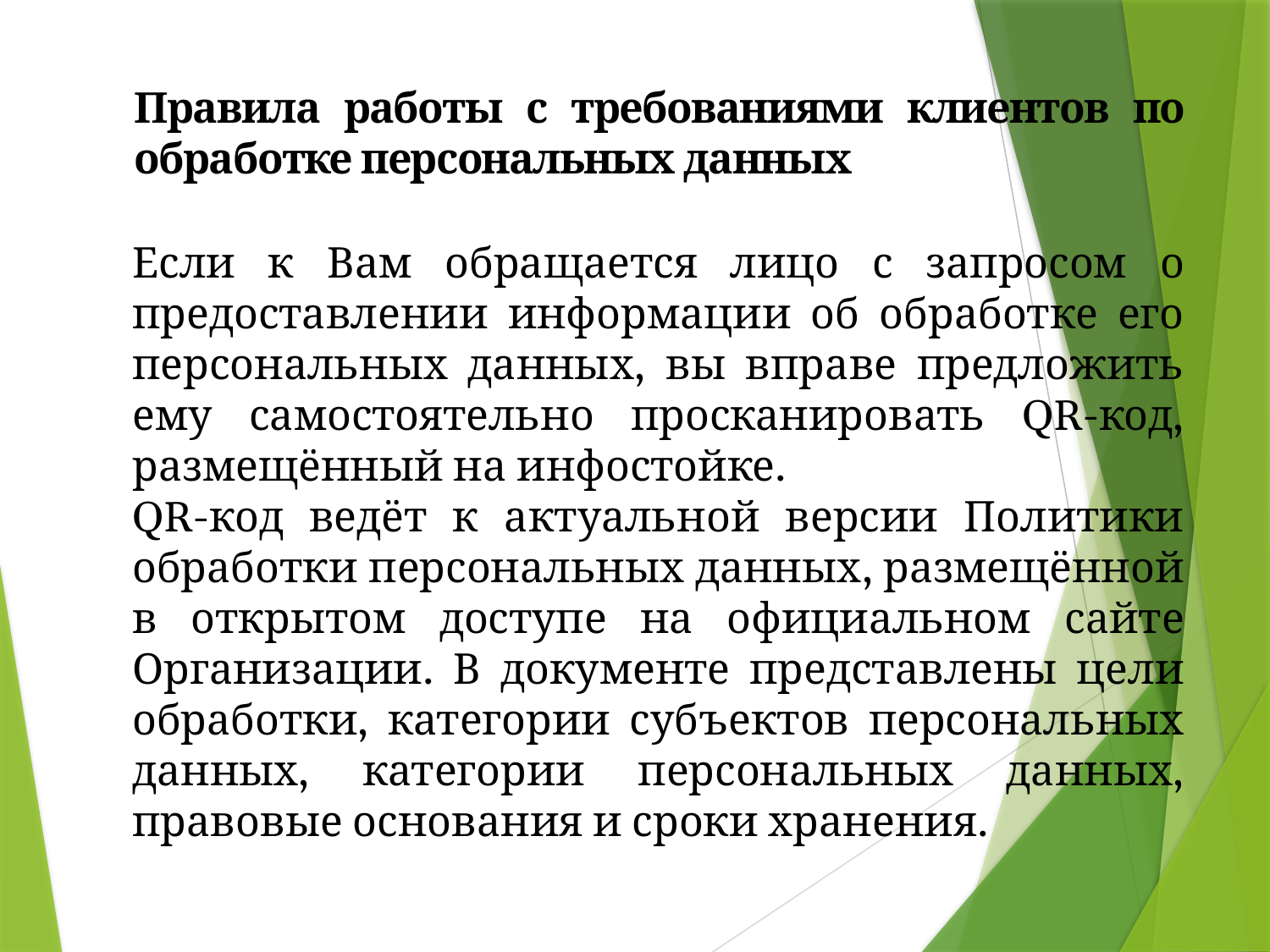

Правила работы с требованиями клиентов по обработке персональных данных

Если к Вам обращается лицо с запросом о предоставлении информации об обработке его персональных данных, вы вправе предложить ему самостоятельно просканировать QR-код, размещённый на инфостойке.
QR-код ведёт к актуальной версии Политики обработки персональных данных, размещённой в открытом доступе на официальном сайте Организации. В документе представлены цели обработки, категории субъектов персональных данных, категории персональных данных, правовые основания и сроки хранения.